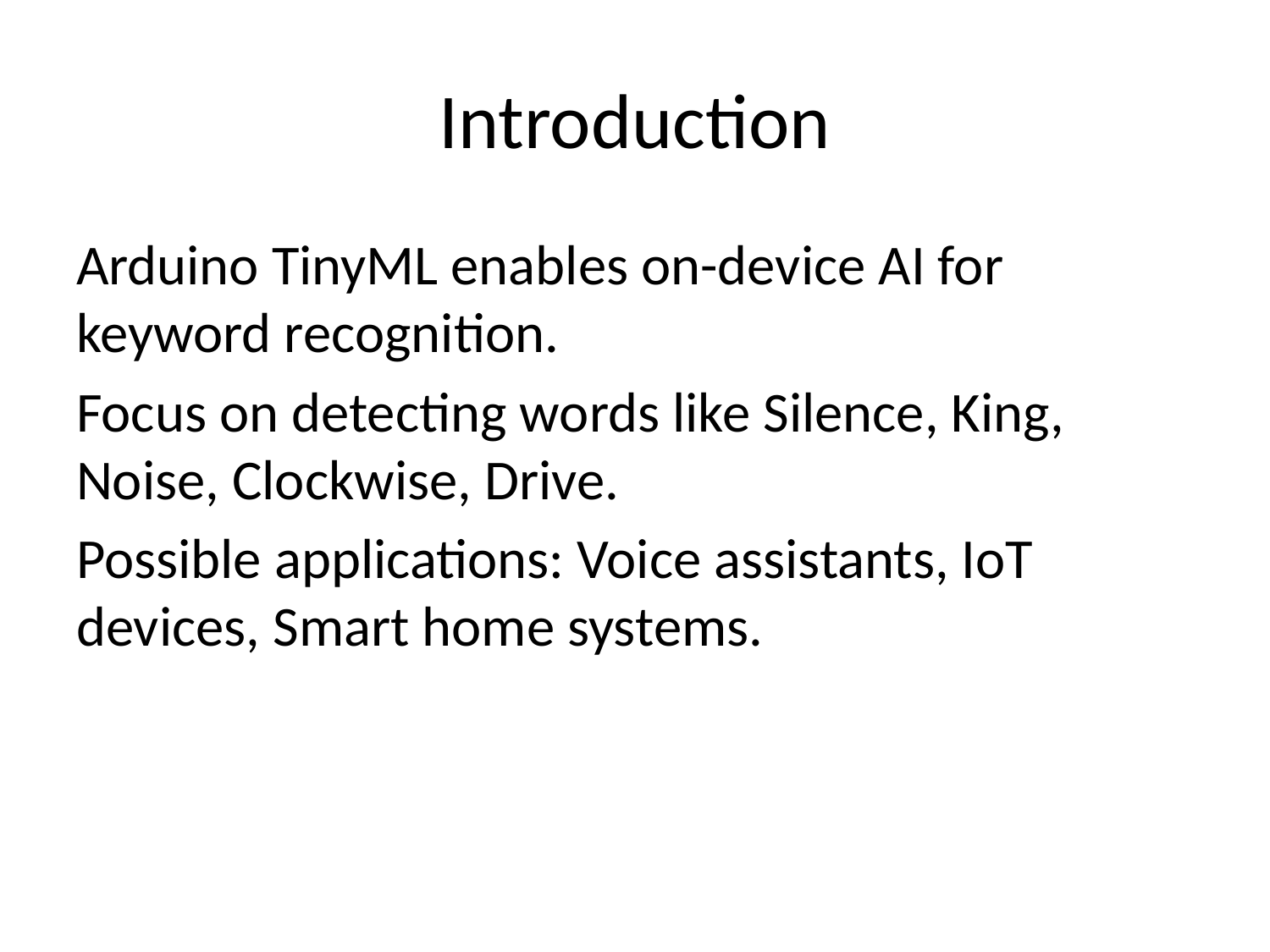

# Introduction
Arduino TinyML enables on-device AI for keyword recognition.
Focus on detecting words like Silence, King, Noise, Clockwise, Drive.
Possible applications: Voice assistants, IoT devices, Smart home systems.